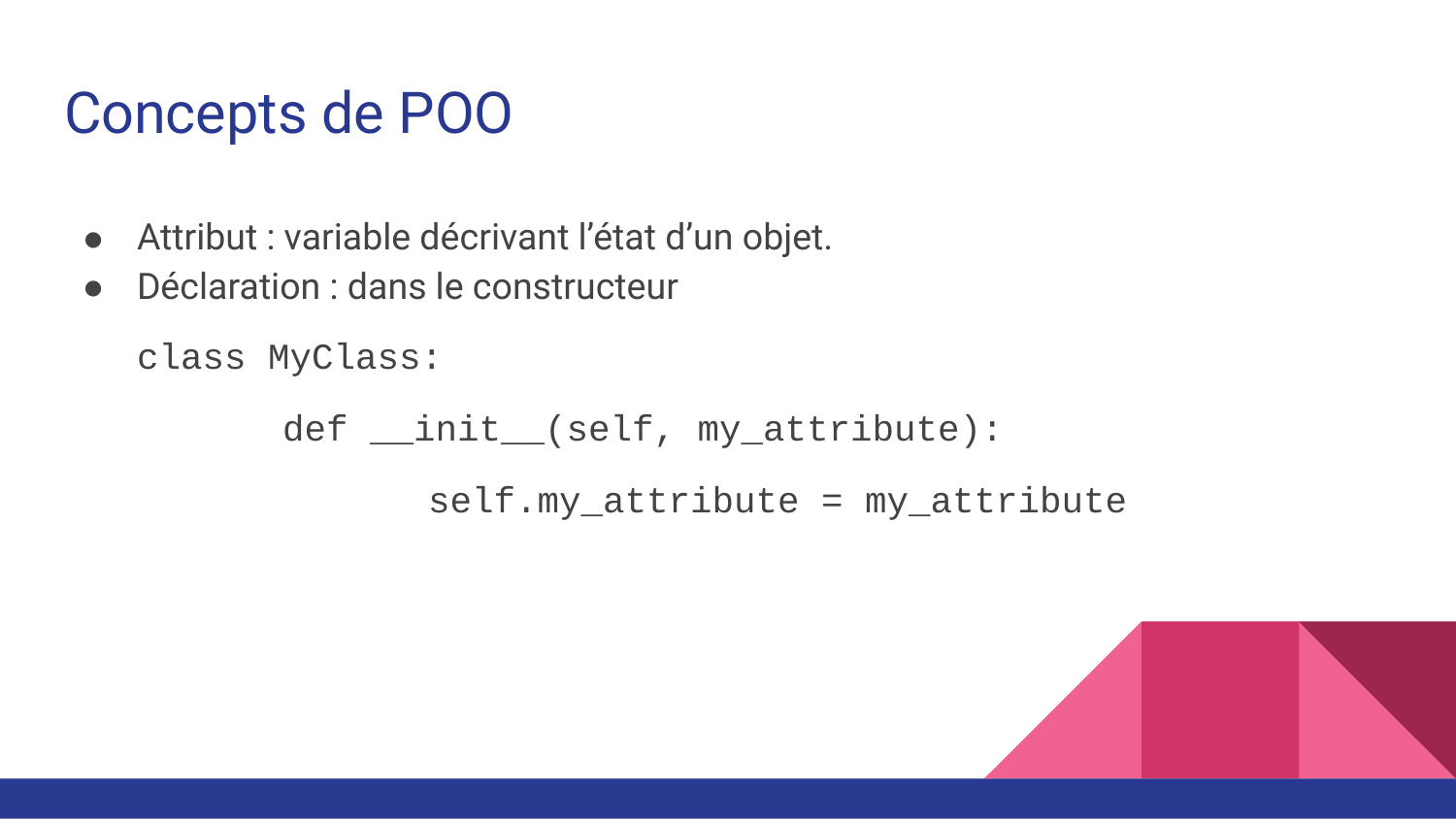

# Concepts de POO
Attribut : variable décrivant l’état d’un objet.
Déclaration : dans le constructeur
class MyClass:
	def __init__(self, my_attribute):
		self.my_attribute = my_attribute